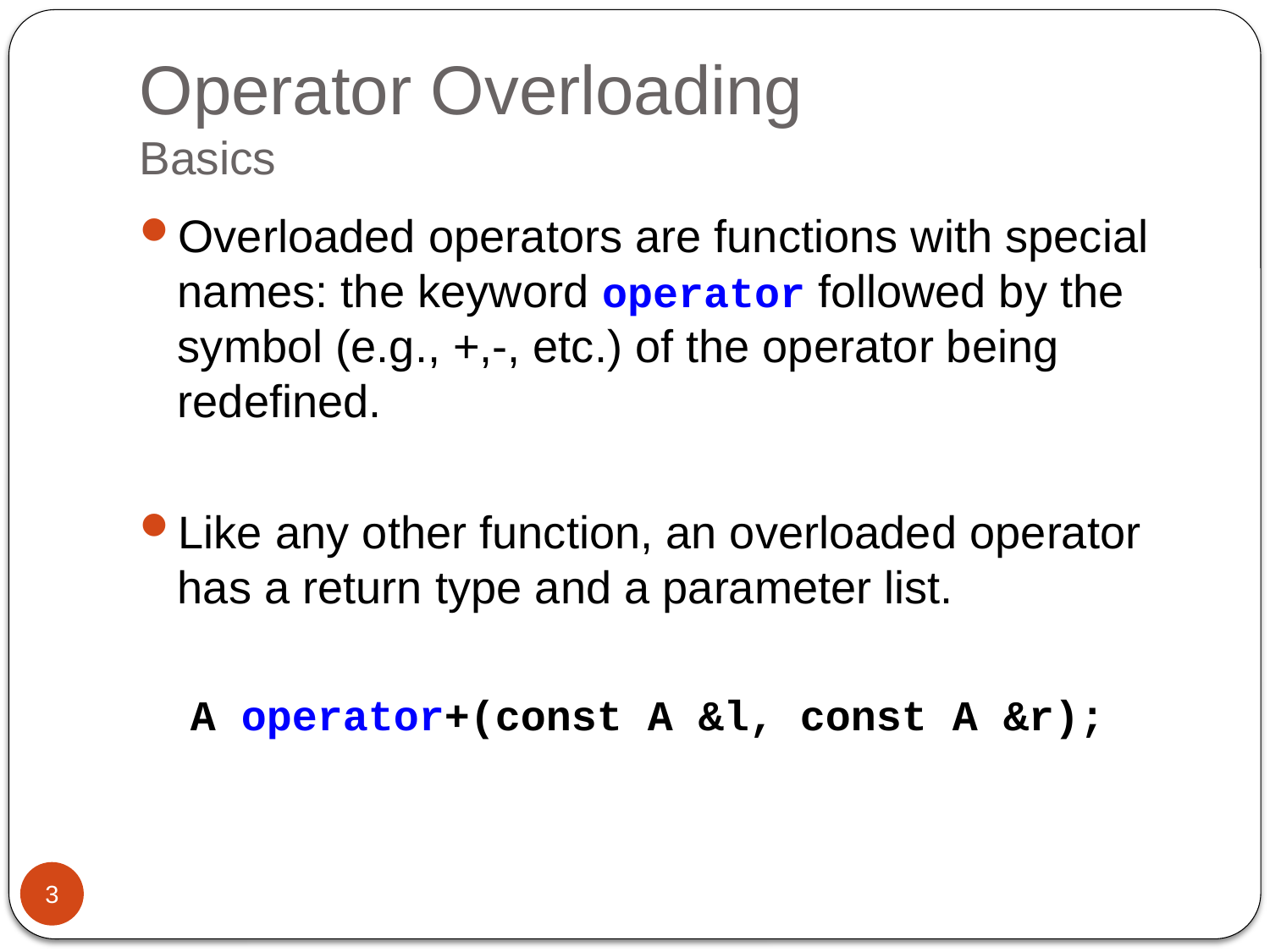

# Operator Overloading Basics
Overloaded operators are functions with special names: the keyword operator followed by the symbol (e.g., +,-, etc.) of the operator being redefined.

Like any other function, an overloaded operator has a return type and a parameter list.

  A operator+(const A &l, const A &r);
3